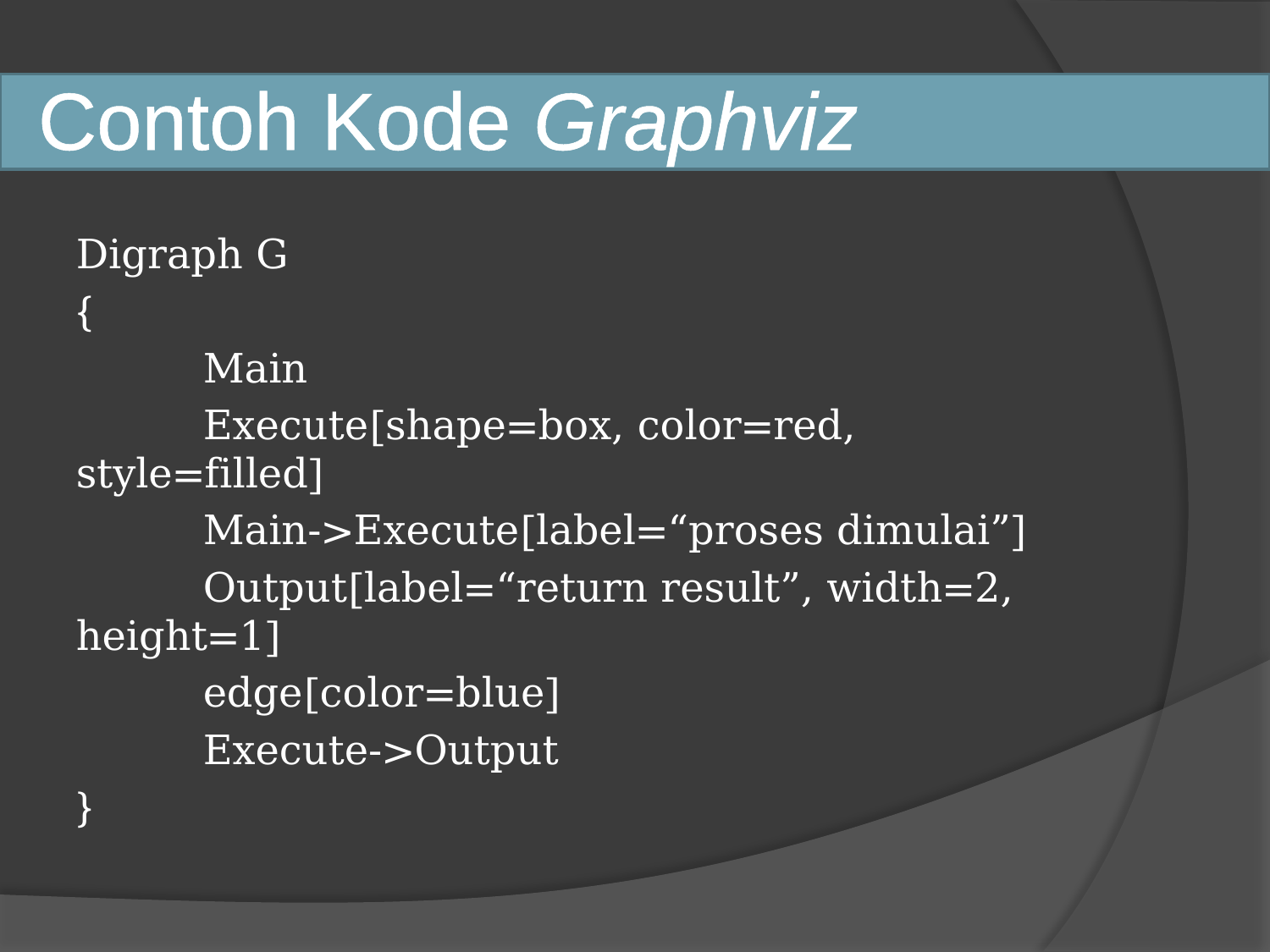

# Contoh Kode Graphviz

Digraph G
{
	Main
	Execute[shape=box, color=red, style=filled]
	Main->Execute[label=“proses dimulai”]
	Output[label=“return result”, width=2, height=1]
	edge[color=blue]
	Execute->Output
}